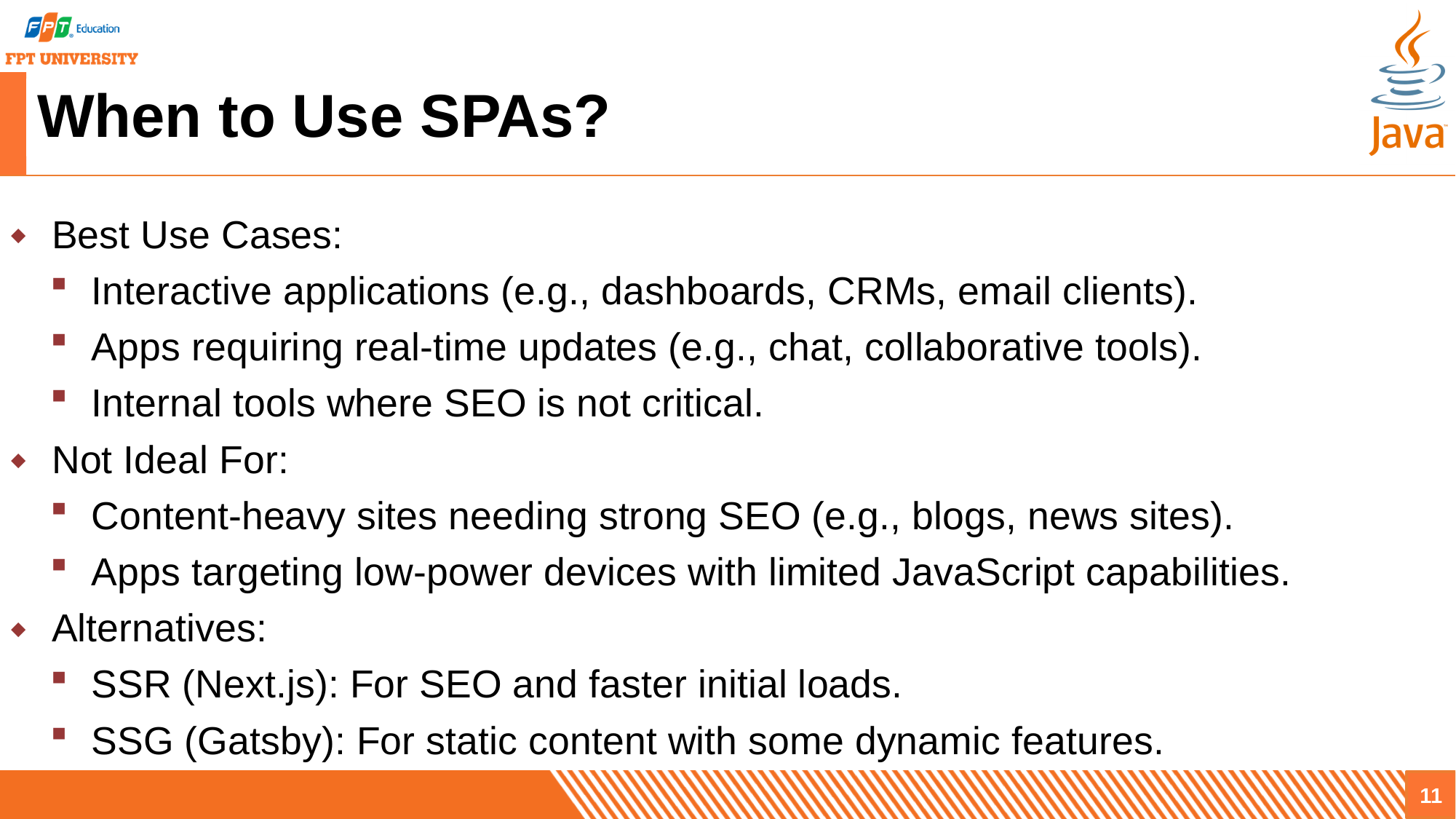

# When to Use SPAs?
Best Use Cases:
Interactive applications (e.g., dashboards, CRMs, email clients).
Apps requiring real-time updates (e.g., chat, collaborative tools).
Internal tools where SEO is not critical.
Not Ideal For:
Content-heavy sites needing strong SEO (e.g., blogs, news sites).
Apps targeting low-power devices with limited JavaScript capabilities.
Alternatives:
SSR (Next.js): For SEO and faster initial loads.
SSG (Gatsby): For static content with some dynamic features.
11